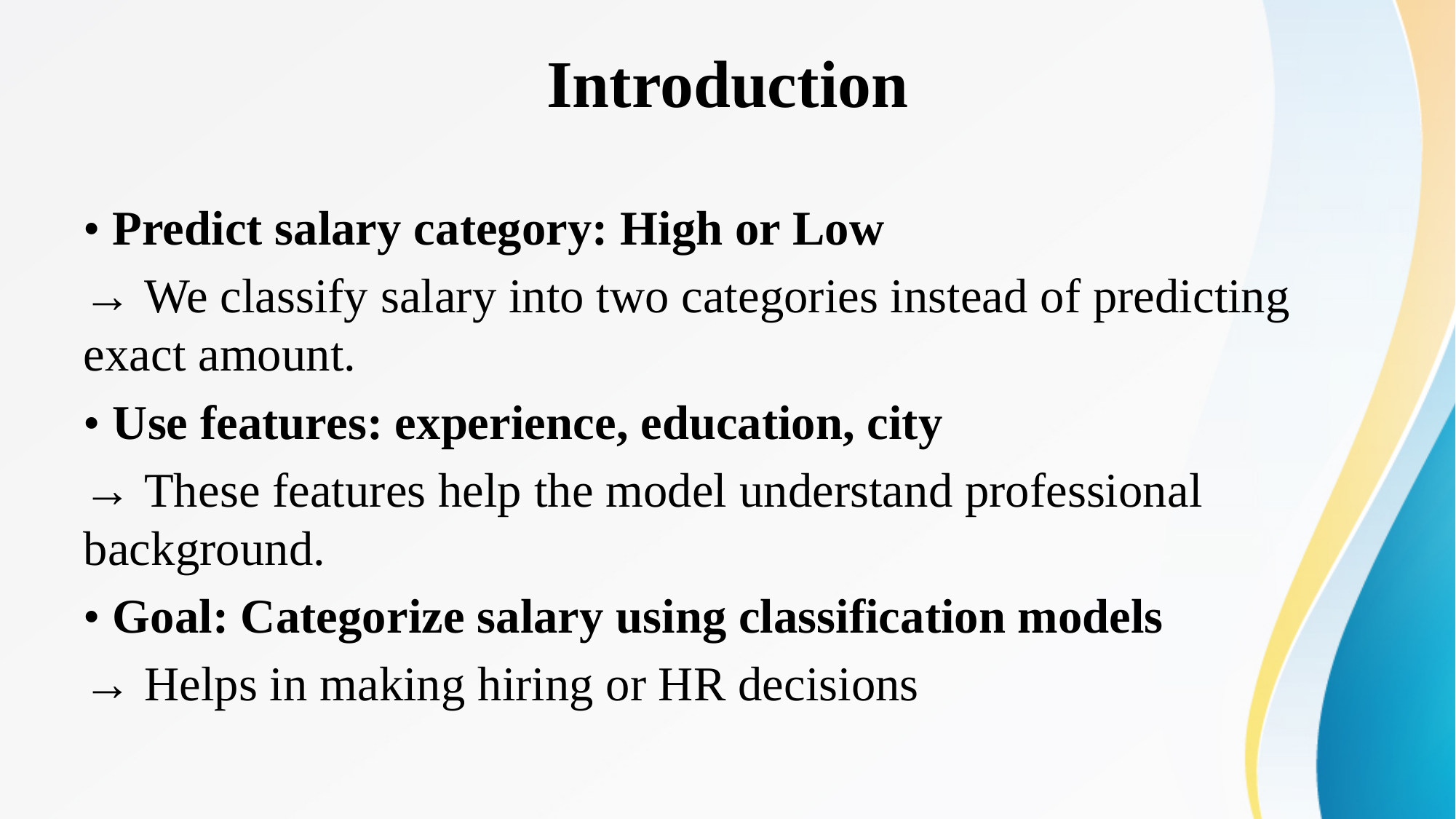

# Introduction
• Predict salary category: High or Low
→ We classify salary into two categories instead of predicting exact amount.
• Use features: experience, education, city
→ These features help the model understand professional background.
• Goal: Categorize salary using classification models
→ Helps in making hiring or HR decisions